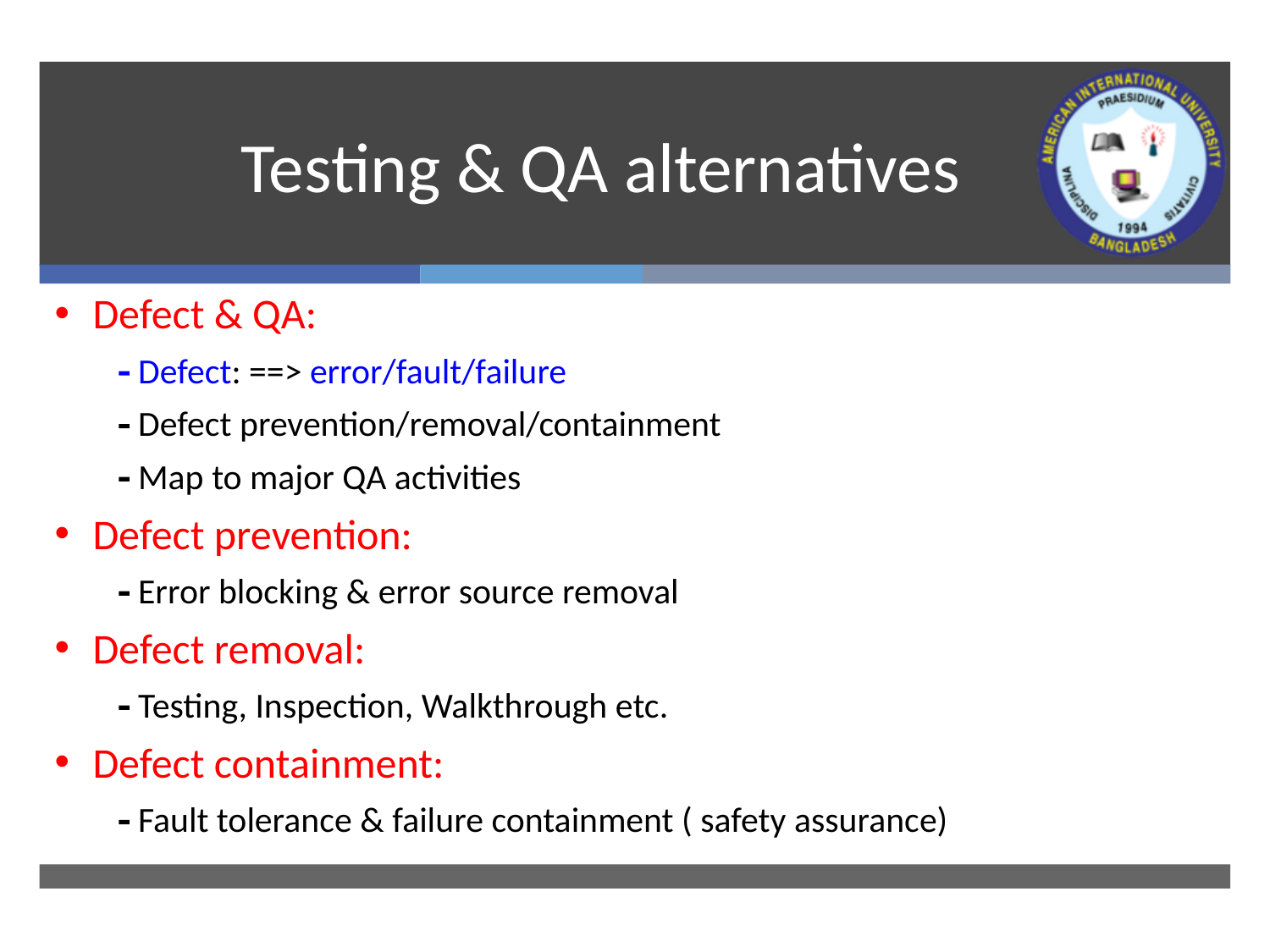

# Testing & QA alternatives
Defect & QA:
− Defect: ==> error/fault/failure
− Defect prevention/removal/containment
− Map to major QA activities
Defect prevention:
− Error blocking & error source removal
Defect removal:
− Testing, Inspection, Walkthrough etc.
Defect containment:
− Fault tolerance & failure containment ( safety assurance)